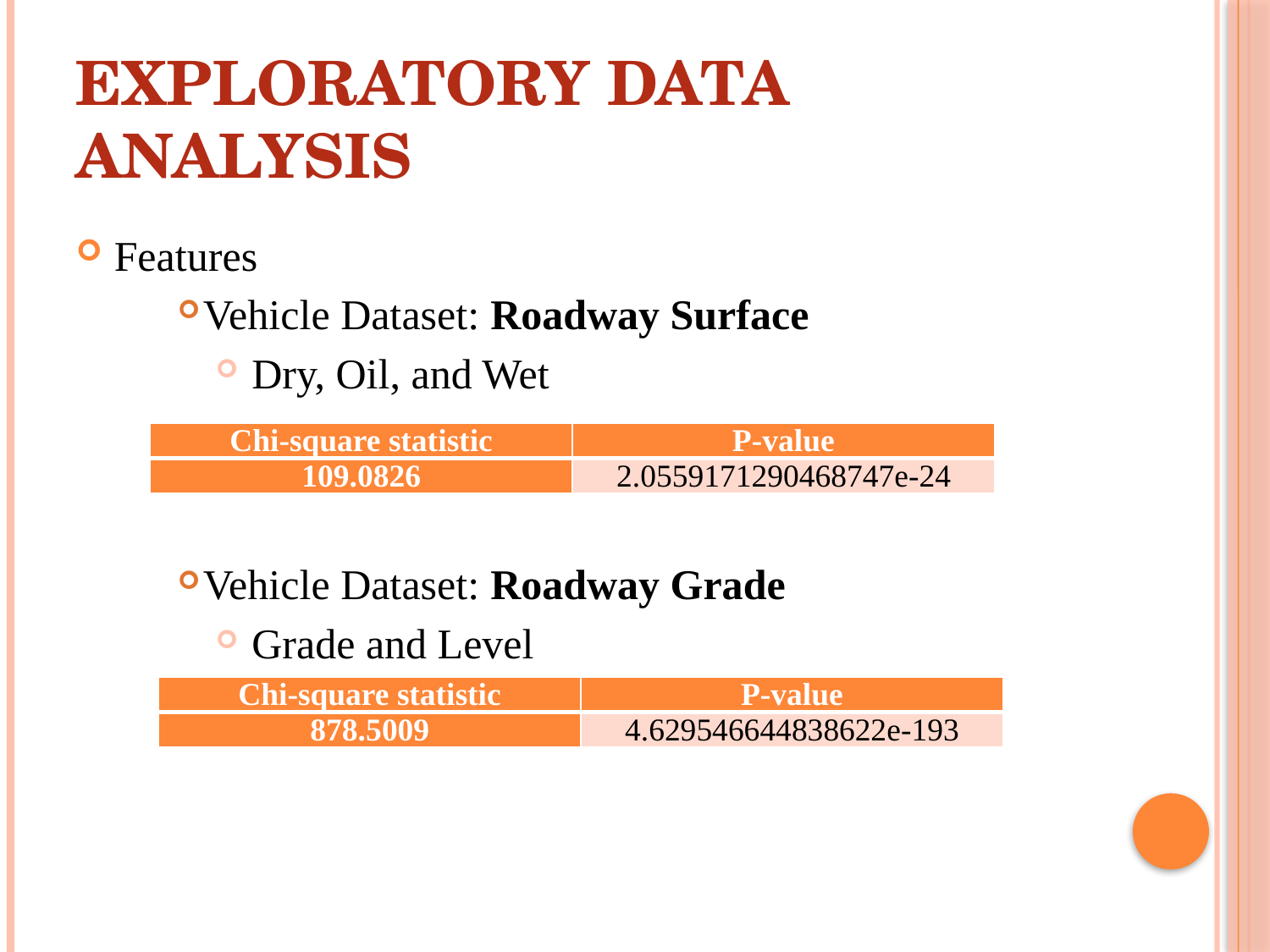

# Exploratory Data Analysis
Features
Vehicle Dataset: Roadway Surface
 Dry, Oil, and Wet

Vehicle Dataset: Roadway Grade
 Grade and Level

| Chi-square statistic | P-value |
| --- | --- |
| 109.0826 | 2.0559171290468747e-24 |
| Chi-square statistic | P-value |
| --- | --- |
| 878.5009 | 4.629546644838622e-193 |